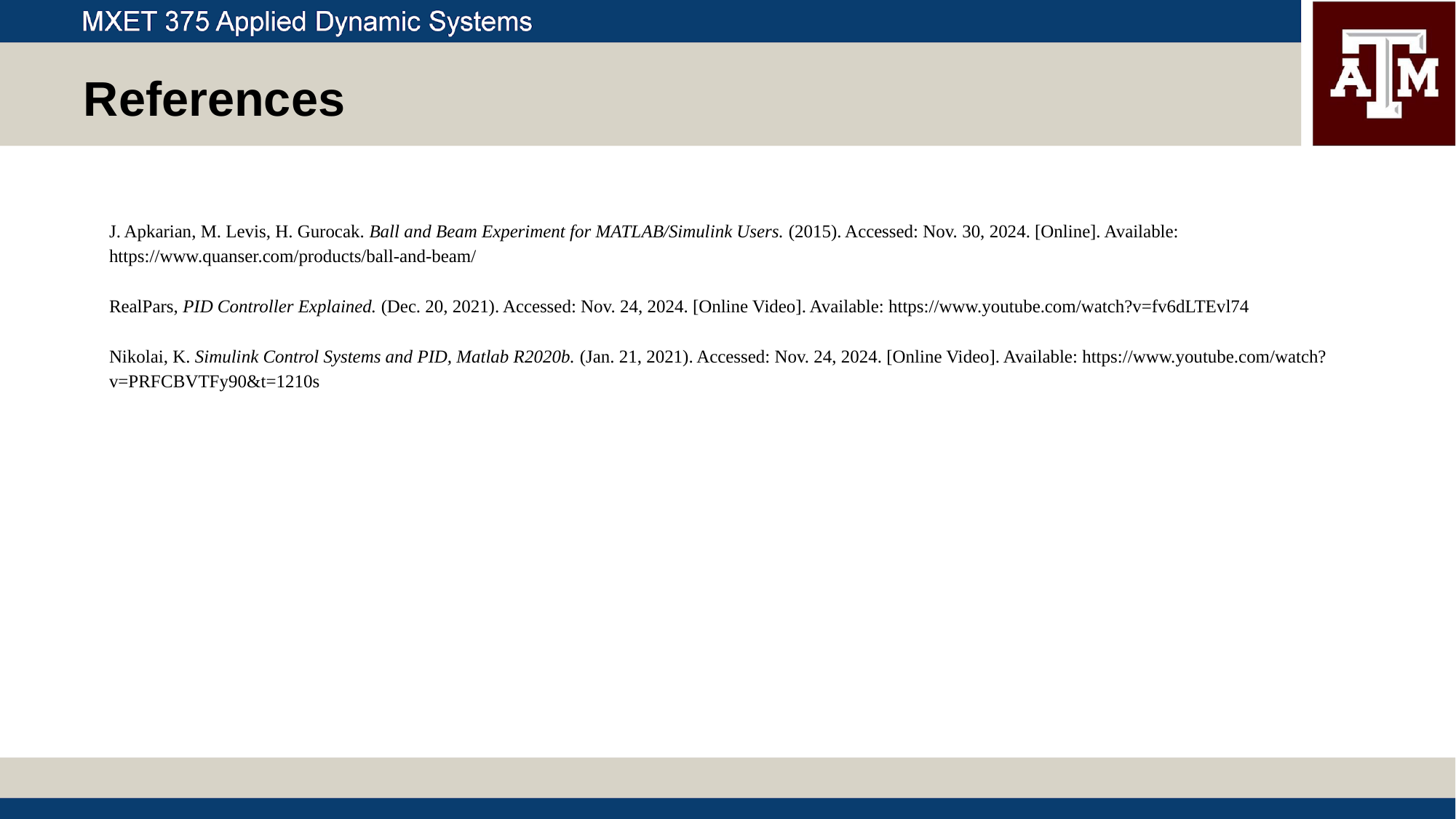

References
J. Apkarian, M. Levis, H. Gurocak. Ball and Beam Experiment for MATLAB/Simulink Users. (2015). Accessed: Nov. 30, 2024. [Online]. Available: https://www.quanser.com/products/ball-and-beam/

RealPars, PID Controller Explained. (Dec. 20, 2021). Accessed: Nov. 24, 2024. [Online Video]. Available: https://www.youtube.com/watch?v=fv6dLTEvl74

Nikolai, K. Simulink Control Systems and PID, Matlab R2020b. (Jan. 21, 2021). Accessed: Nov. 24, 2024. [Online Video]. Available: https://www.youtube.com/watch?v=PRFCBVTFy90&t=1210s